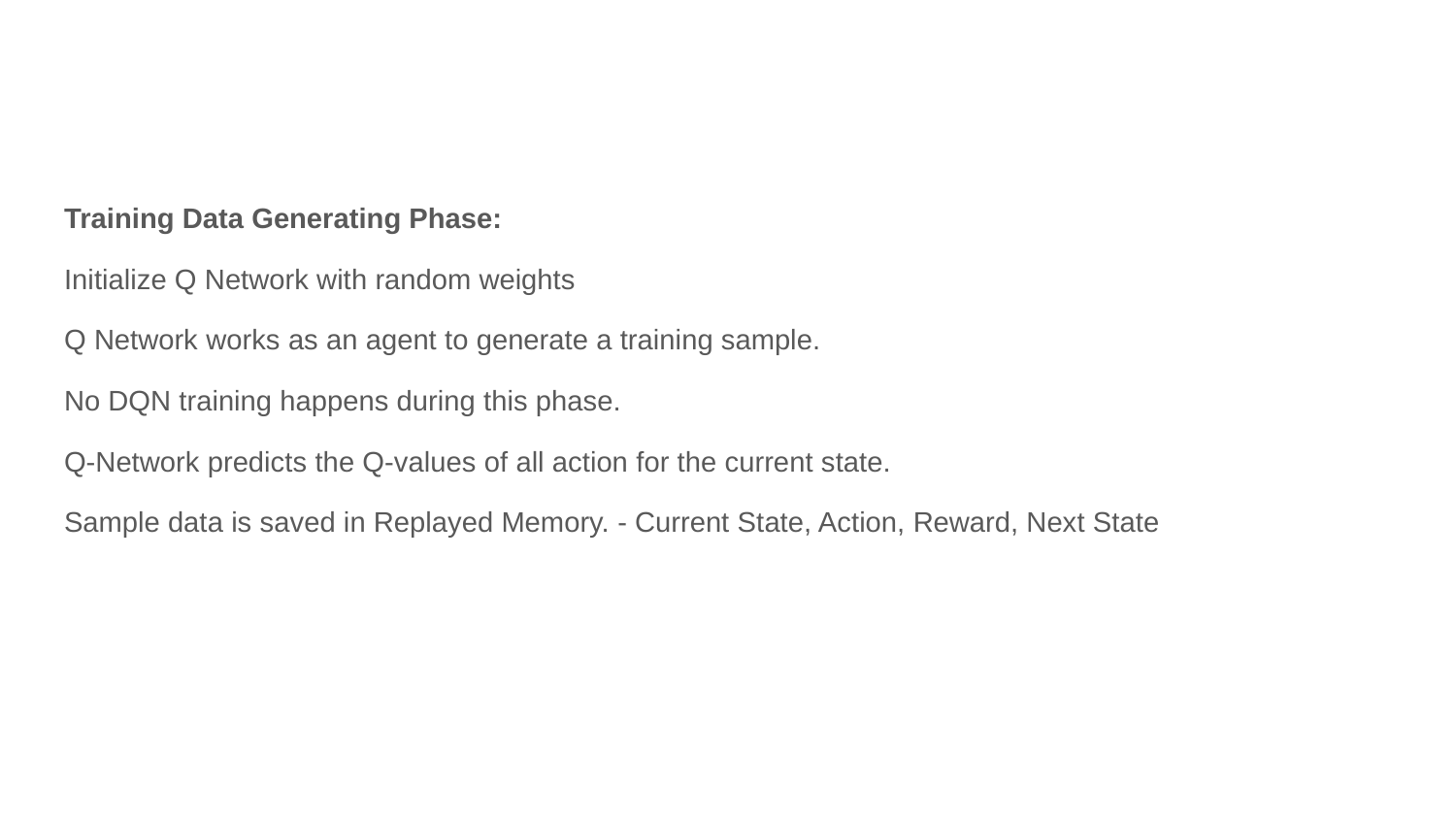

#
Training Data Generating Phase:
Initialize Q Network with random weights
Q Network works as an agent to generate a training sample.
No DQN training happens during this phase.
Q-Network predicts the Q-values of all action for the current state.
Sample data is saved in Replayed Memory. - Current State, Action, Reward, Next State